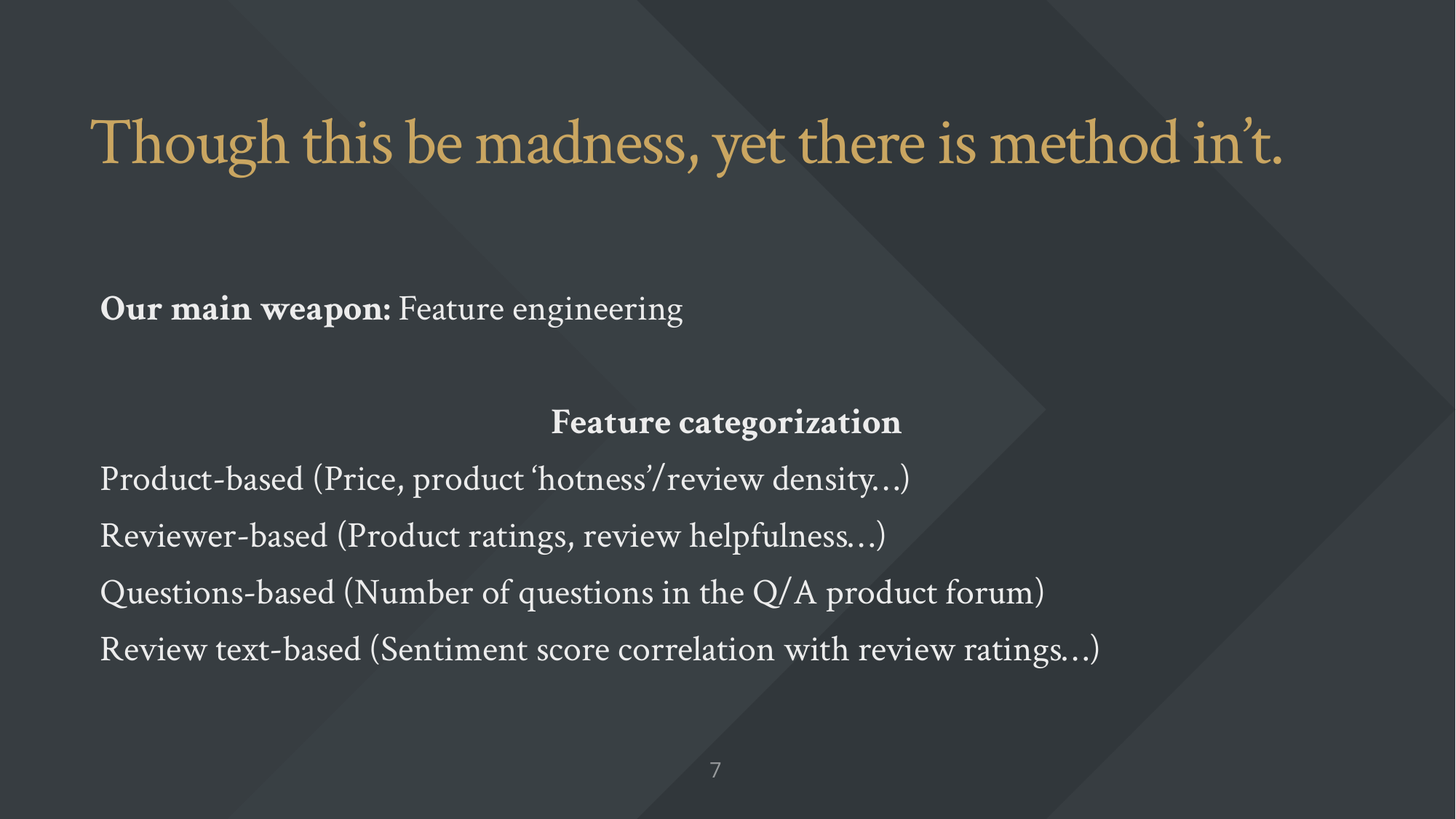

# Though this be madness, yet there is method in’t.
Our main weapon: Feature engineering

Feature categorization
Product-based (Price, product ‘hotness’/review density…)
Reviewer-based (Product ratings, review helpfulness…)
Questions-based (Number of questions in the Q/A product forum)
Review text-based (Sentiment score correlation with review ratings…)
7